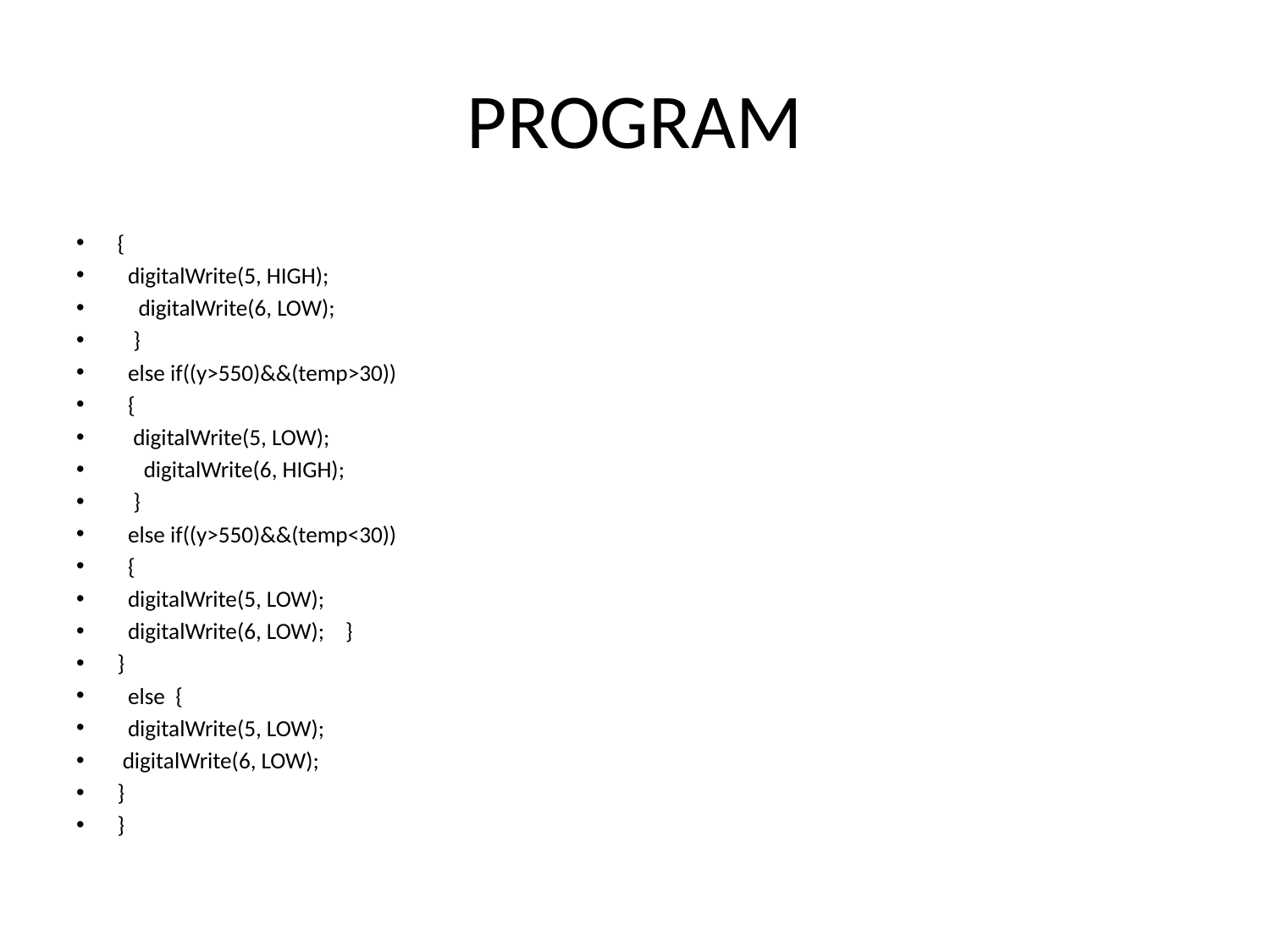

# PROGRAM
{
  digitalWrite(5, HIGH);
    digitalWrite(6, LOW);
   }
  else if((y>550)&&(temp>30))
  {
   digitalWrite(5, LOW);
     digitalWrite(6, HIGH);
   }
  else if((y>550)&&(temp<30))
  {
  digitalWrite(5, LOW);
  digitalWrite(6, LOW);    }
}
  else  {
  digitalWrite(5, LOW);
 digitalWrite(6, LOW);
}
}